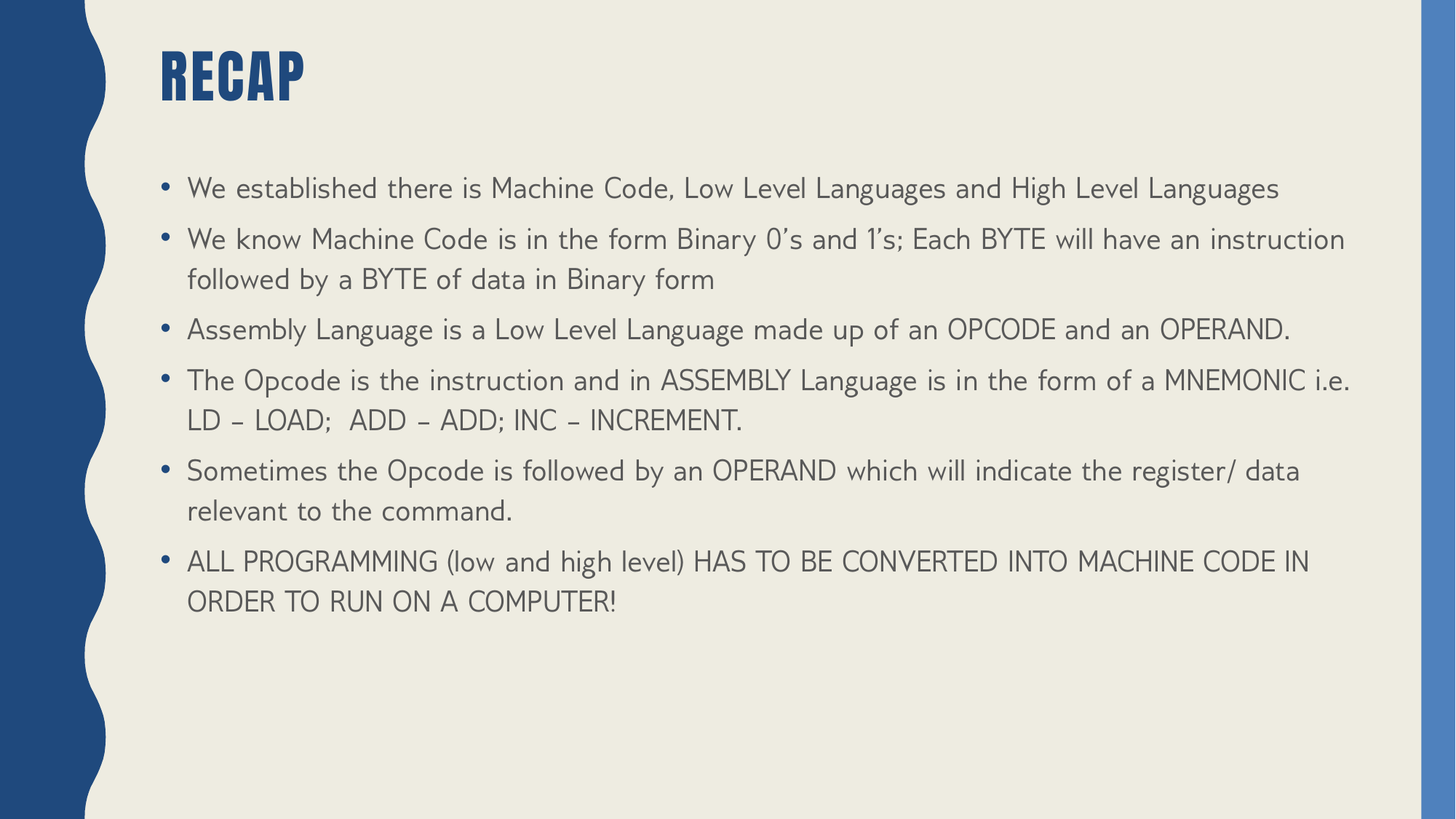

# Recap
We established there is Machine Code, Low Level Languages and High Level Languages
We know Machine Code is in the form Binary 0’s and 1’s; Each BYTE will have an instruction followed by a BYTE of data in Binary form
Assembly Language is a Low Level Language made up of an OPCODE and an OPERAND.
The Opcode is the instruction and in ASSEMBLY Language is in the form of a MNEMONIC i.e. LD – LOAD;  ADD – ADD; INC – INCREMENT.
Sometimes the Opcode is followed by an OPERAND which will indicate the register/ data relevant to the command.
ALL PROGRAMMING (low and high level) HAS TO BE CONVERTED INTO MACHINE CODE IN ORDER TO RUN ON A COMPUTER!